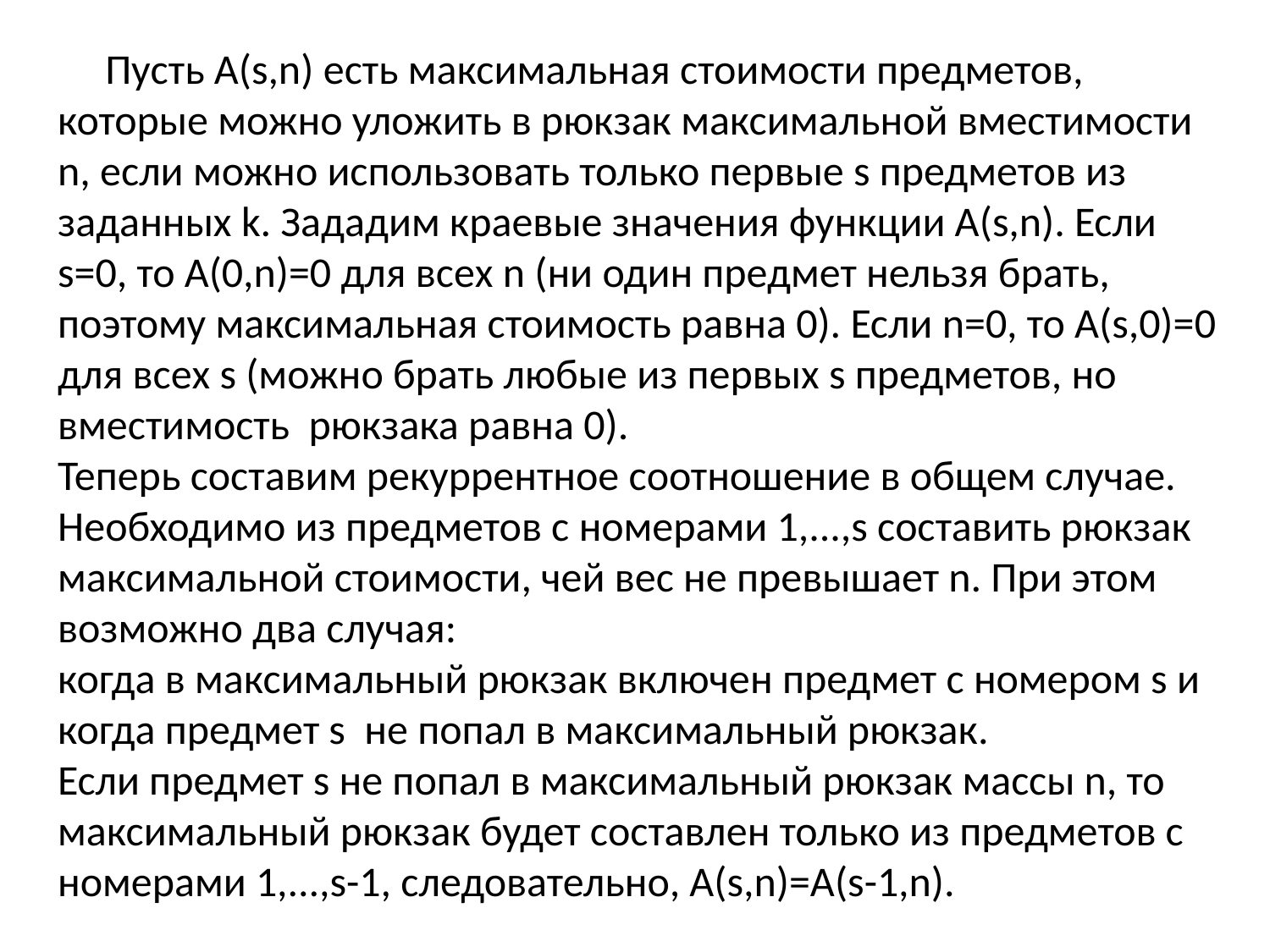

Пусть A(s,n) есть максимальная стоимости предметов, которые можно уложить в рюкзак максимальной вместимости n, если можно использовать только первые s предметов из заданных k. Зададим краевые значения функции A(s,n). Если s=0, то A(0,n)=0 для всех n (ни один предмет нельзя брать, поэтому максимальная стоимость равна 0). Если n=0, то A(s,0)=0 для всех s (можно брать любые из первых s предметов, но вместимость  рюкзака равна 0).
Теперь составим рекуррентное соотношение в общем случае. Необходимо из предметов с номерами 1,...,s составить рюкзак  максимальной стоимости, чей вес не превышает n. При этом возможно два случая:
когда в максимальный рюкзак включен предмет с номером s и когда предмет s  не попал в максимальный рюкзак.
Если предмет s не попал в максимальный рюкзак массы n, то максимальный рюкзак будет составлен только из предметов с номерами 1,...,s-1, следовательно, A(s,n)=A(s-1,n).